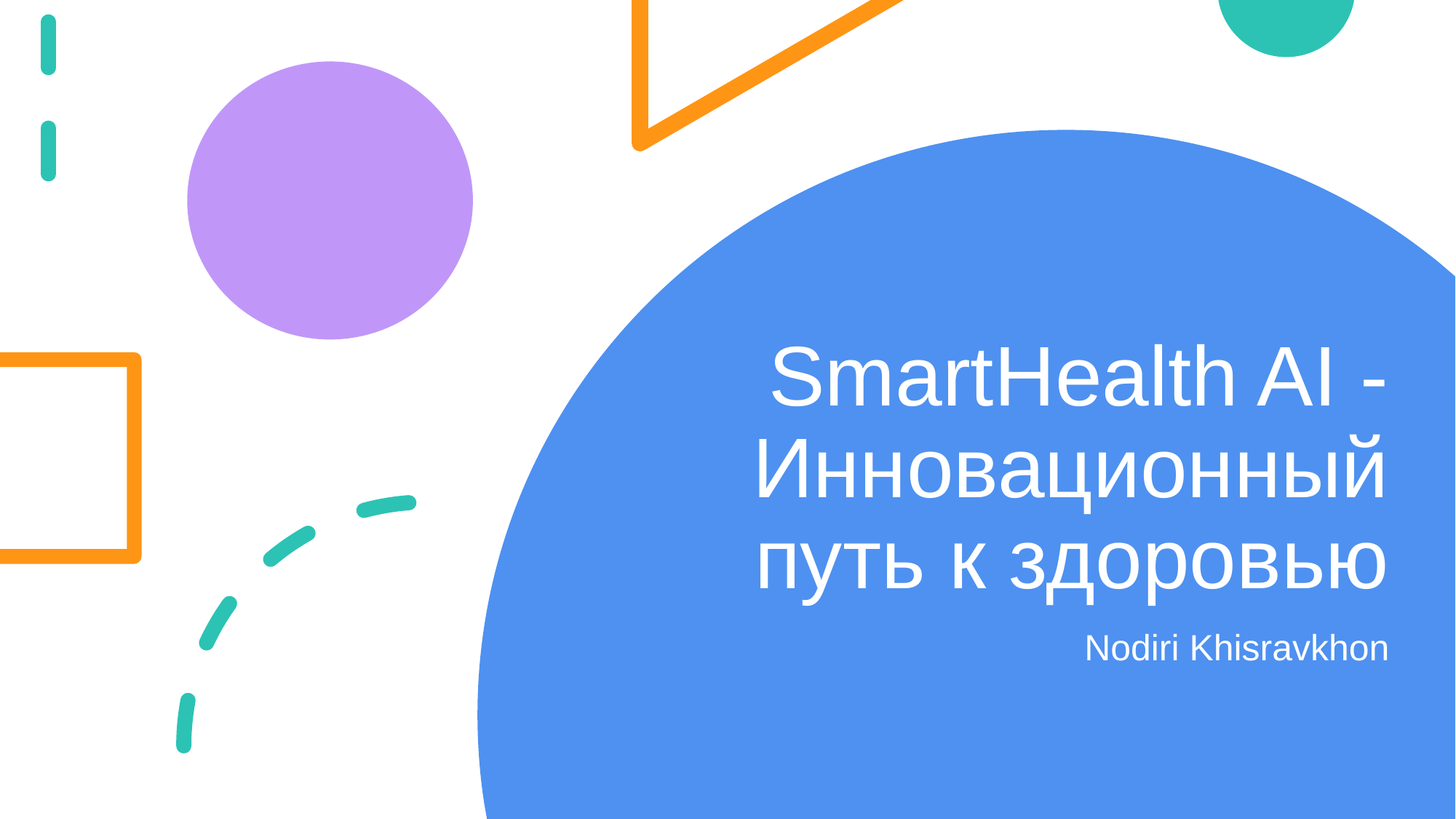

# SmartHealth AI - Инновационный путь к здоровью
Nodiri Khisravkhon